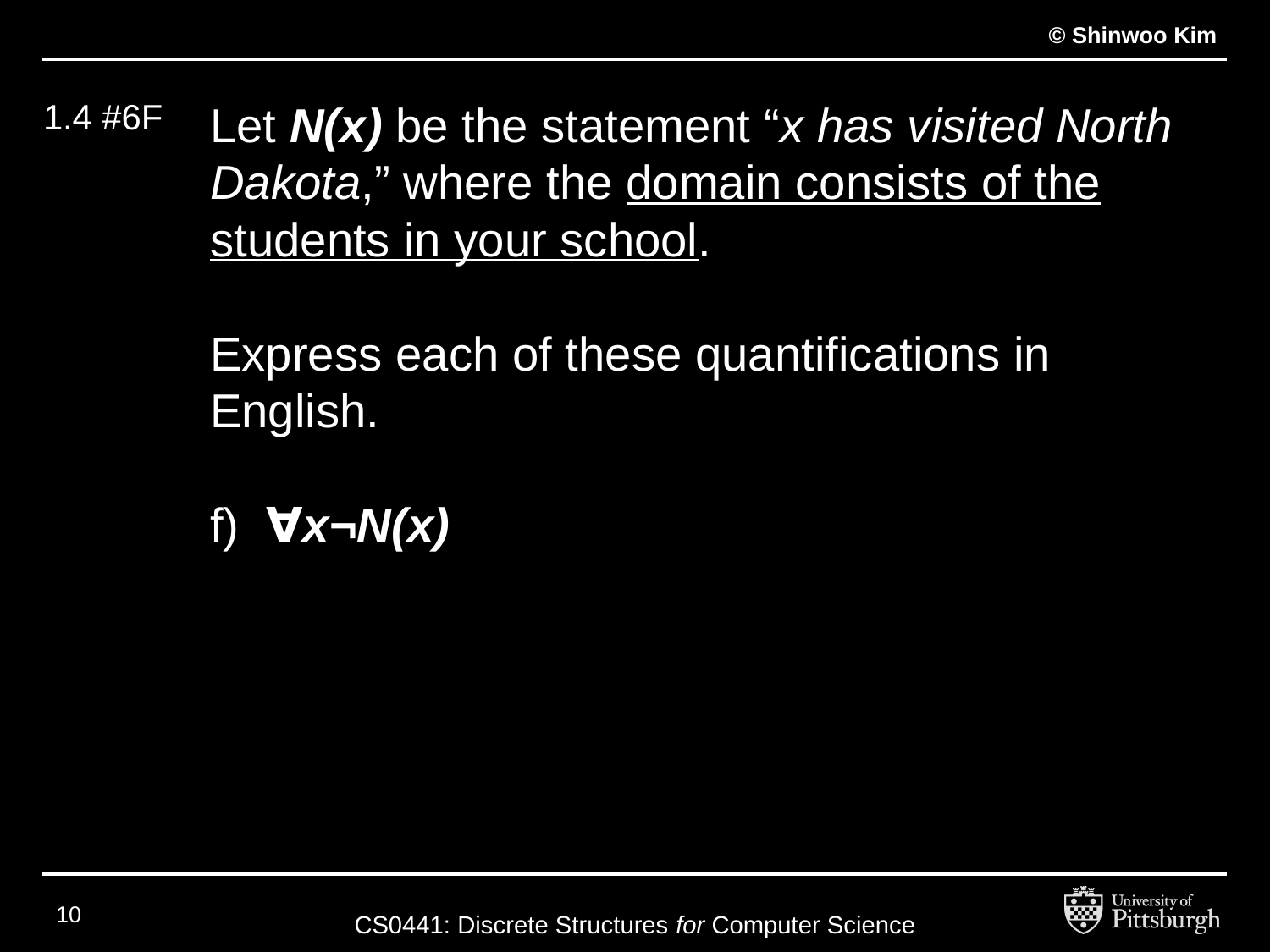

# 1.4 #6F
Let N(x) be the statement “x has visited North Dakota,” where the domain consists of the students in your school.

Express each of these quantifications in English.

f)  ∀x¬N(x)

10